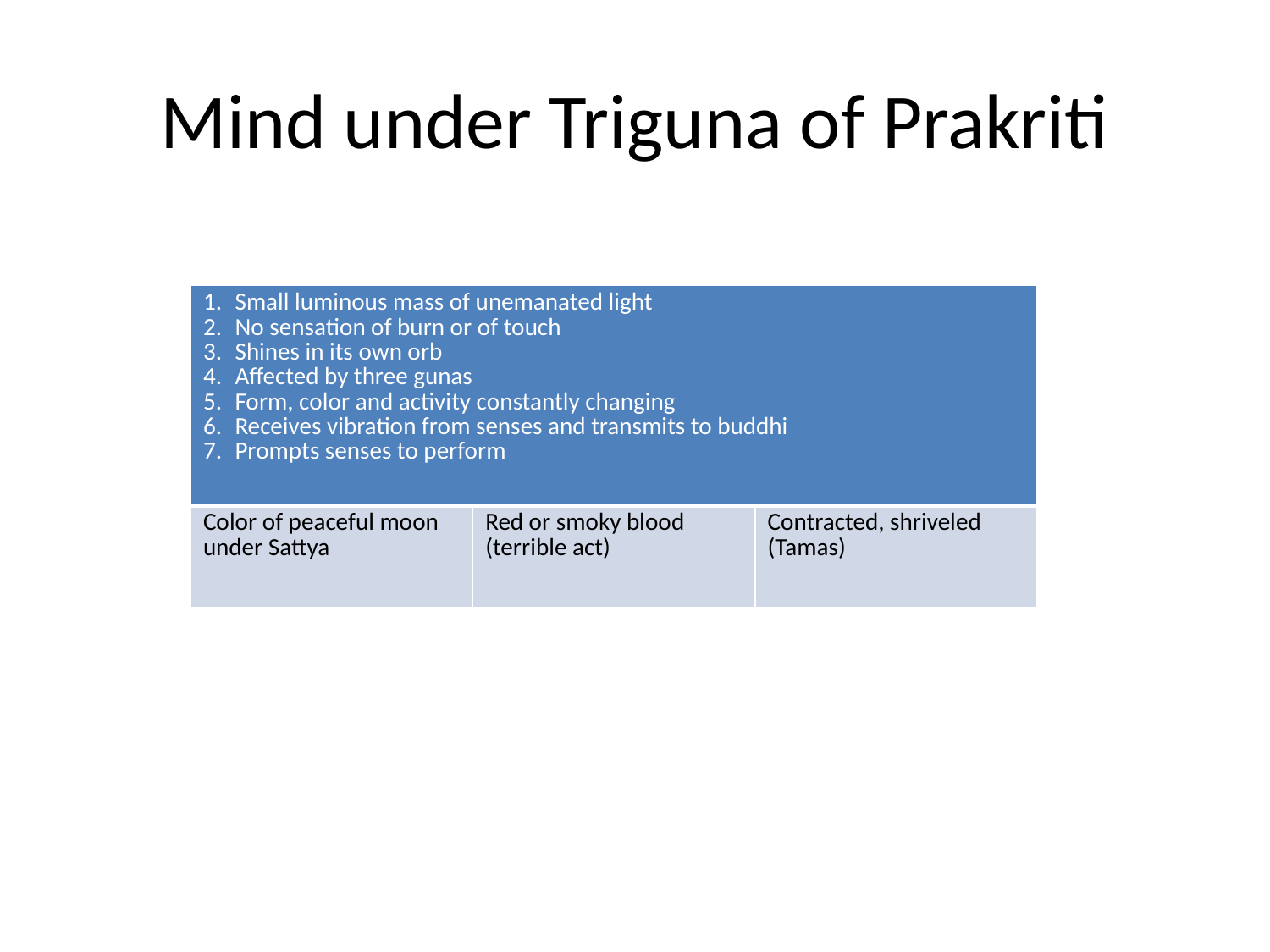

# Mind under Triguna of Prakriti
| Small luminous mass of unemanated light No sensation of burn or of touch Shines in its own orb Affected by three gunas Form, color and activity constantly changing Receives vibration from senses and transmits to buddhi Prompts senses to perform |  |  |
| --- | --- | --- |
| Color of peaceful moon under Sattya | Red or smoky blood (terrible act) | Contracted, shriveled (Tamas) |